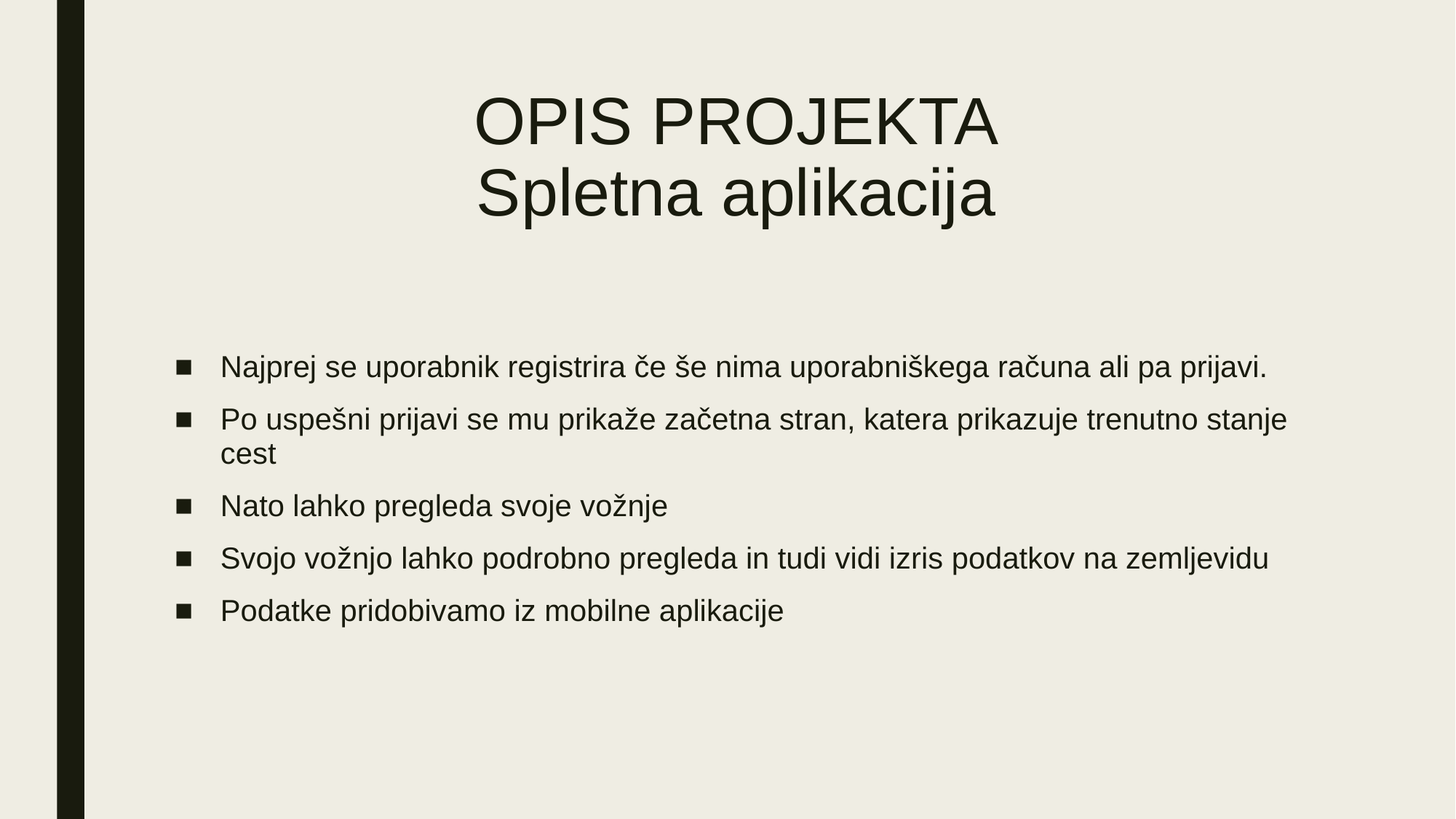

# OPIS PROJEKTA Spletna aplikacija
Najprej se uporabnik registrira če še nima uporabniškega računa ali pa prijavi.
Po uspešni prijavi se mu prikaže začetna stran, katera prikazuje trenutno stanje cest
Nato lahko pregleda svoje vožnje
Svojo vožnjo lahko podrobno pregleda in tudi vidi izris podatkov na zemljevidu
Podatke pridobivamo iz mobilne aplikacije